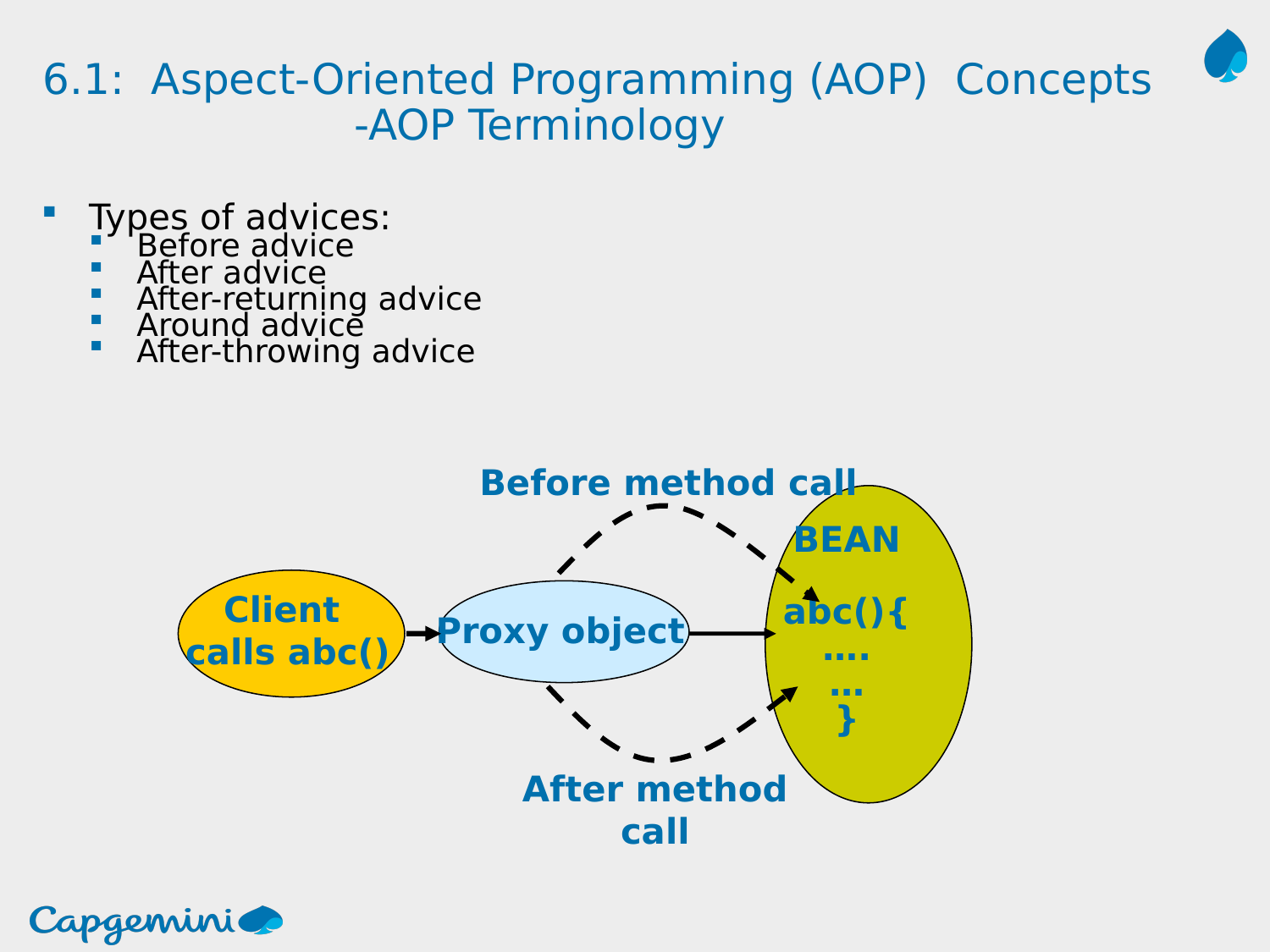

# 6.1:  Aspect-Oriented Programming (AOP)  Concepts -AOP Terminology

Types of advices:
Before advice
After advice
After-returning advice
Around advice
After-throwing advice
Before method call

BEAN

abc(){
….
…
}

Client
calls abc()

Proxy object

After method call